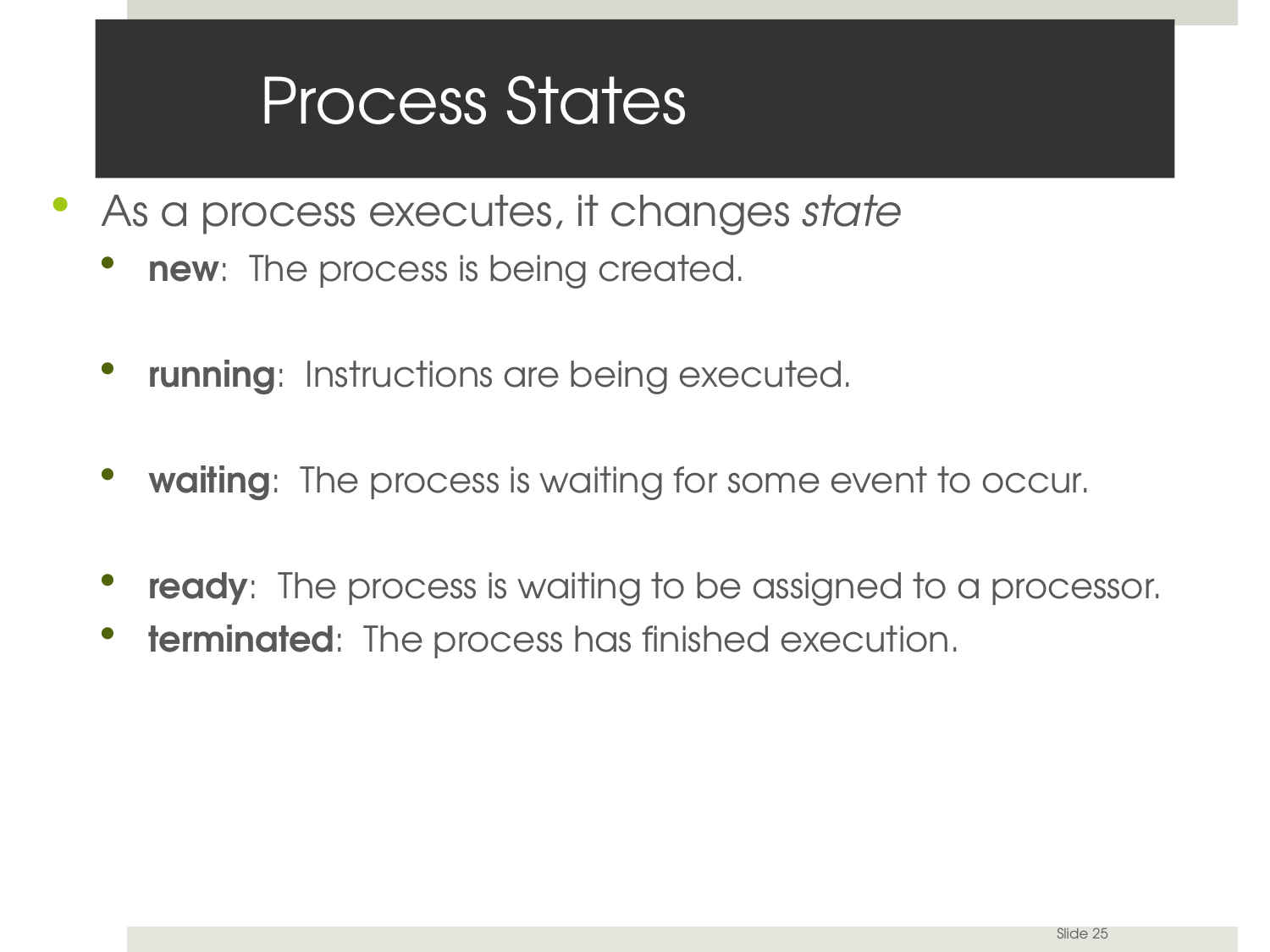

# Process States
As a process executes, it changes state
new:  The process is being created.

running:  Instructions are being executed.

waiting:  The process is waiting for some event to occur.

ready:  The process is waiting to be assigned to a processor.
terminated:  The process has finished execution.
Slide 25